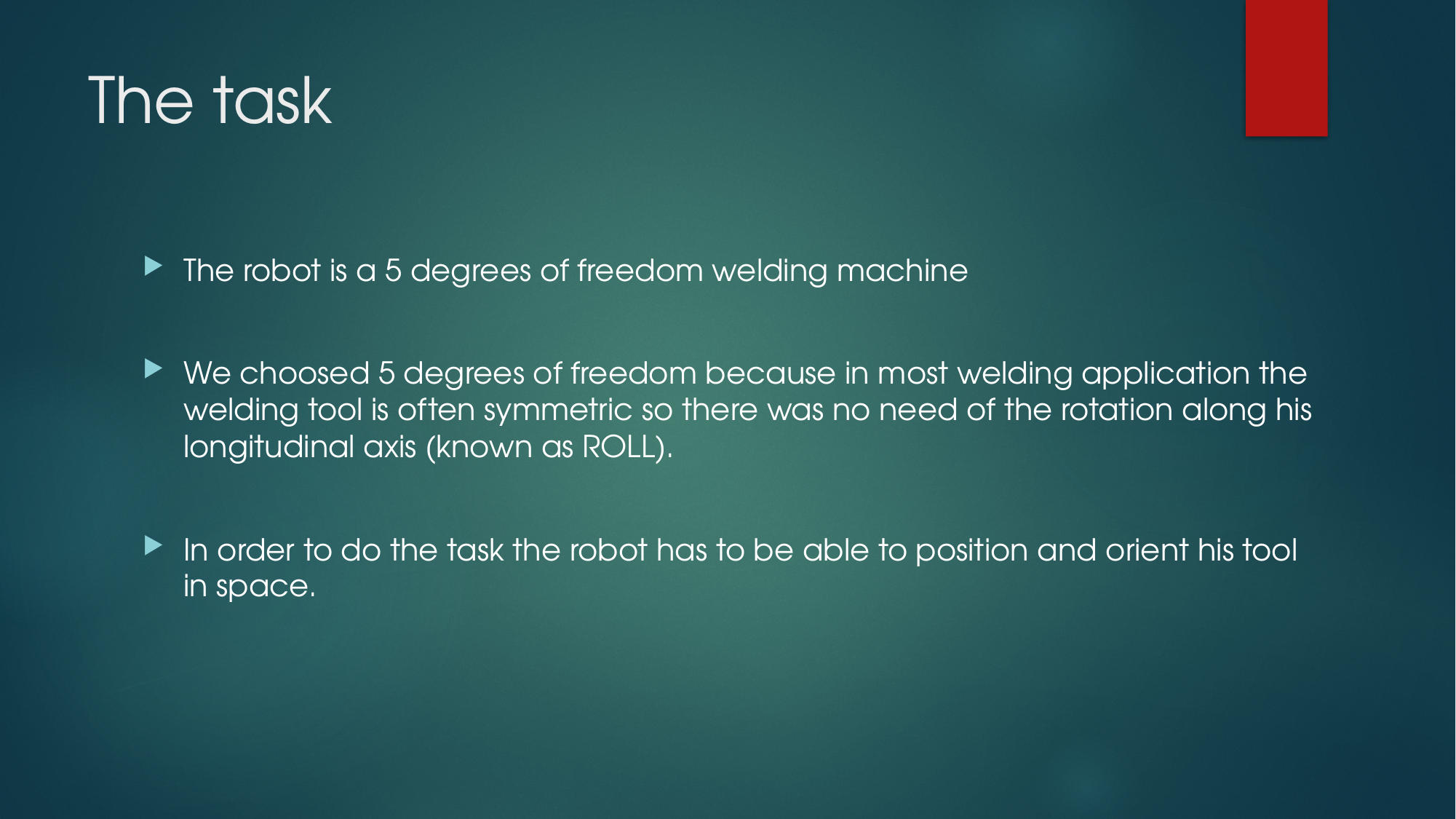

# The task
The robot is a 5 degrees of freedom welding machine

We choosed 5 degrees of freedom because in most welding application the welding tool is often symmetric so there was no need of the rotation along his longitudinal axis (known as ROLL).

In order to do the task the robot has to be able to position and orient his tool in space.